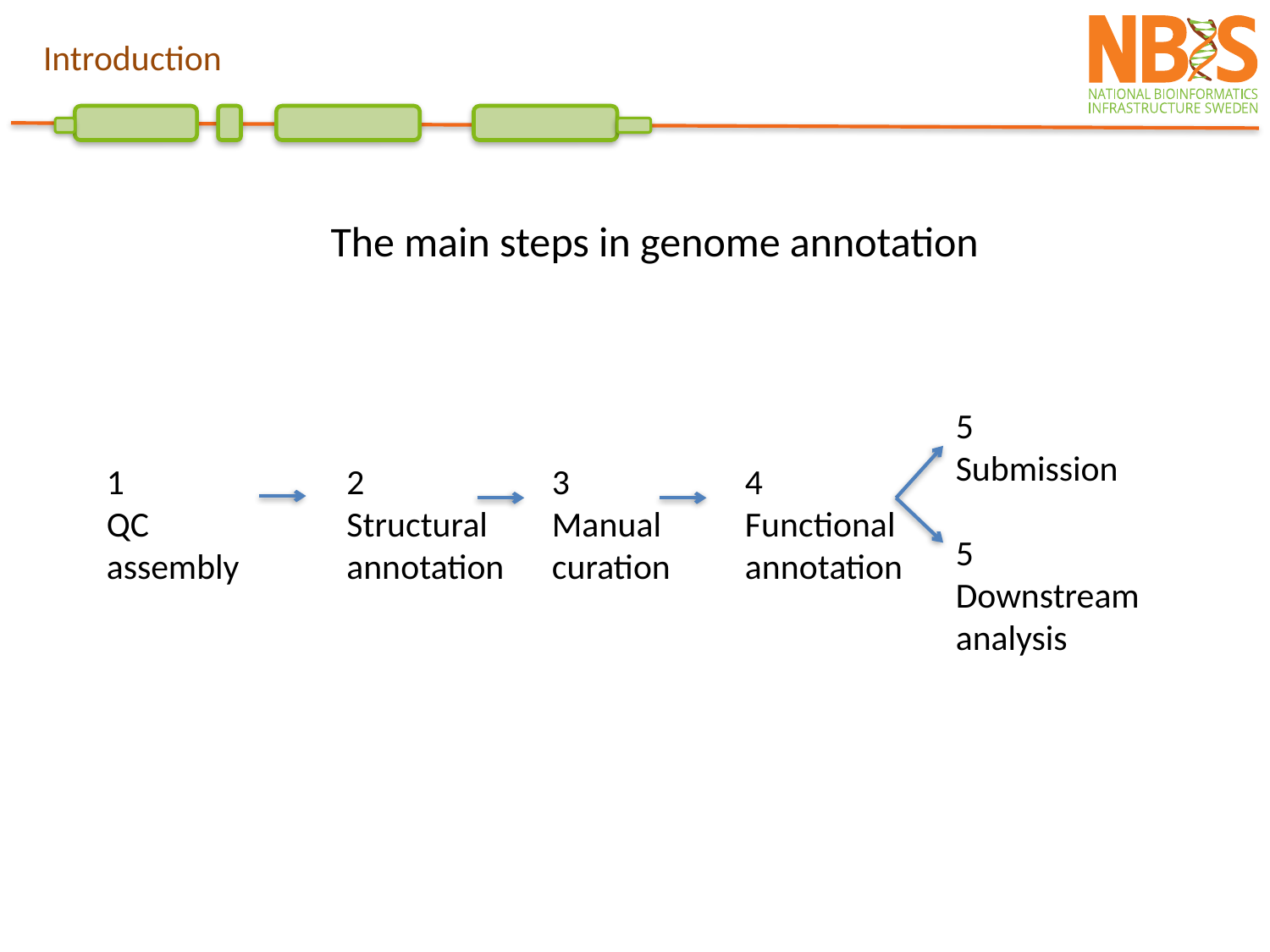

Introduction
The main steps in genome annotation
5
Submission
1
QC assembly
2
Structural annotation
3
Manual curation
4
Functional annotation
5
Downstream analysis